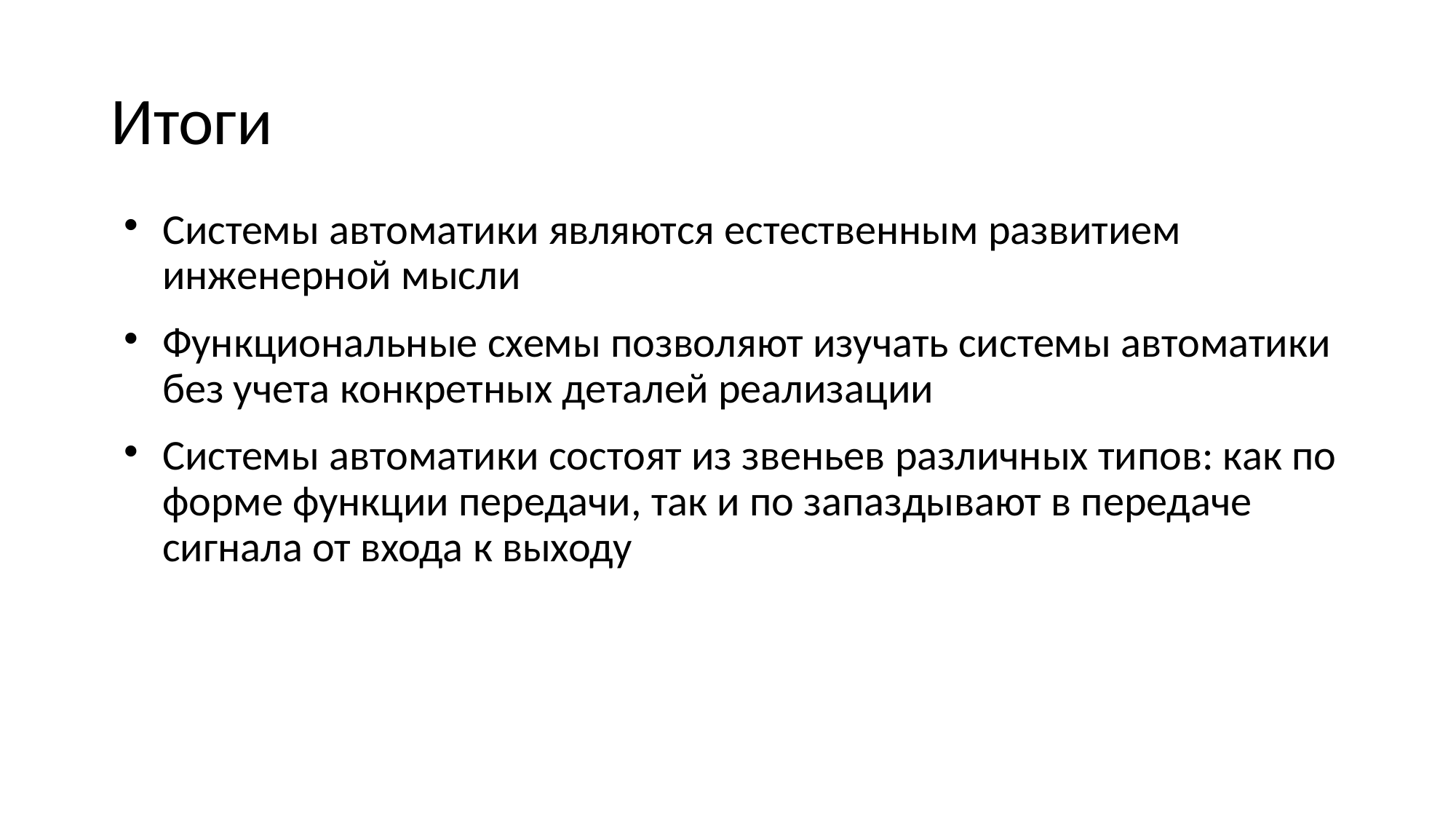

# Итоги
Системы автоматики являются естественным развитием инженерной мысли
Функциональные схемы позволяют изучать системы автоматики без учета конкретных деталей реализации
Системы автоматики состоят из звеньев различных типов: как по форме функции передачи, так и по запаздывают в передаче сигнала от входа к выходу